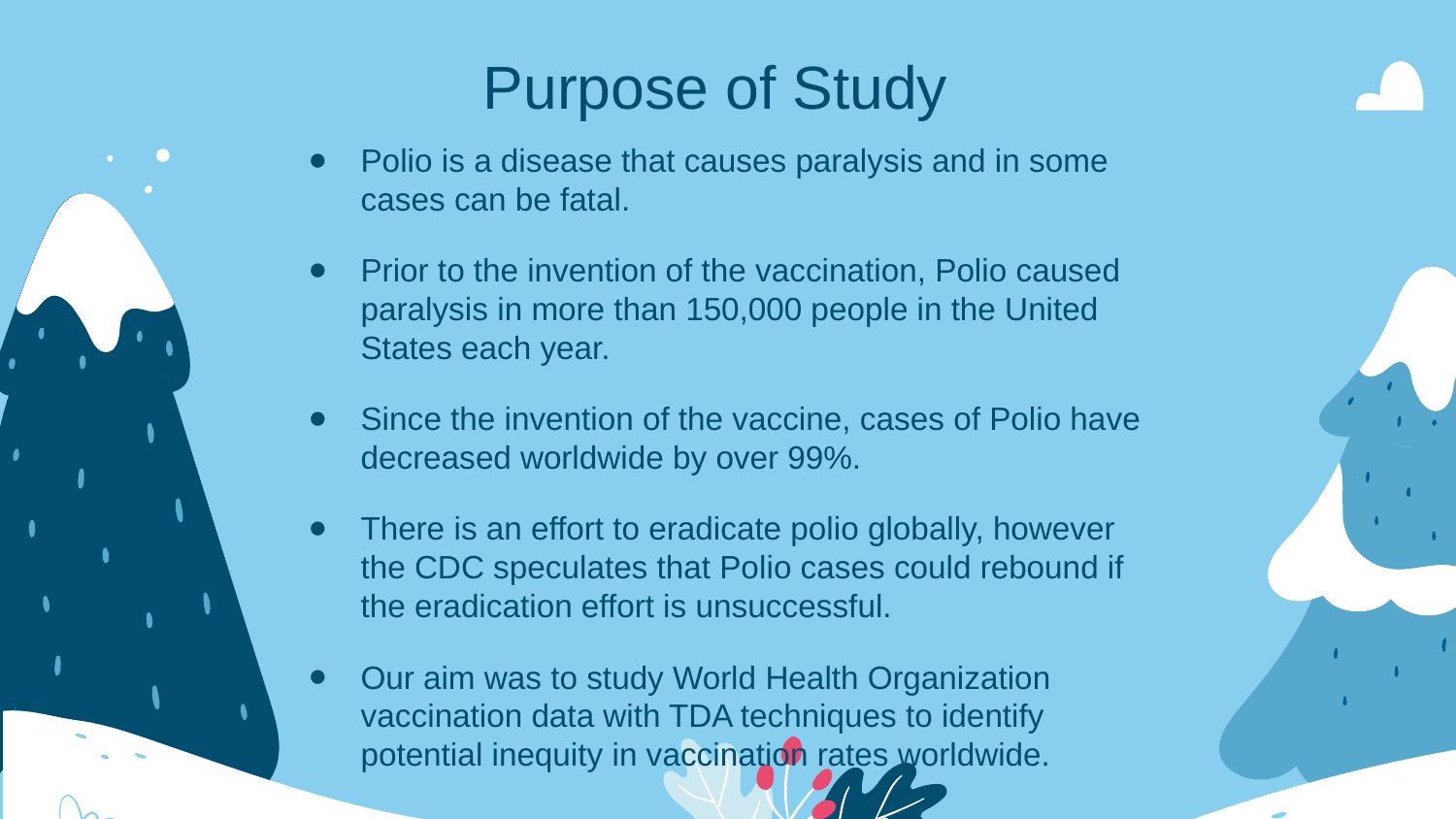

Purpose of Study
Polio is a disease that causes paralysis and in some cases can be fatal.
Prior to the invention of the vaccination, Polio caused paralysis in more than 150,000 people in the United States each year.
Since the invention of the vaccine, cases of Polio have decreased worldwide by over 99%.
There is an effort to eradicate polio globally, however the CDC speculates that Polio cases could rebound if the eradication effort is unsuccessful.
Our aim was to study World Health Organization vaccination data with TDA techniques to identify potential inequity in vaccination rates worldwide.